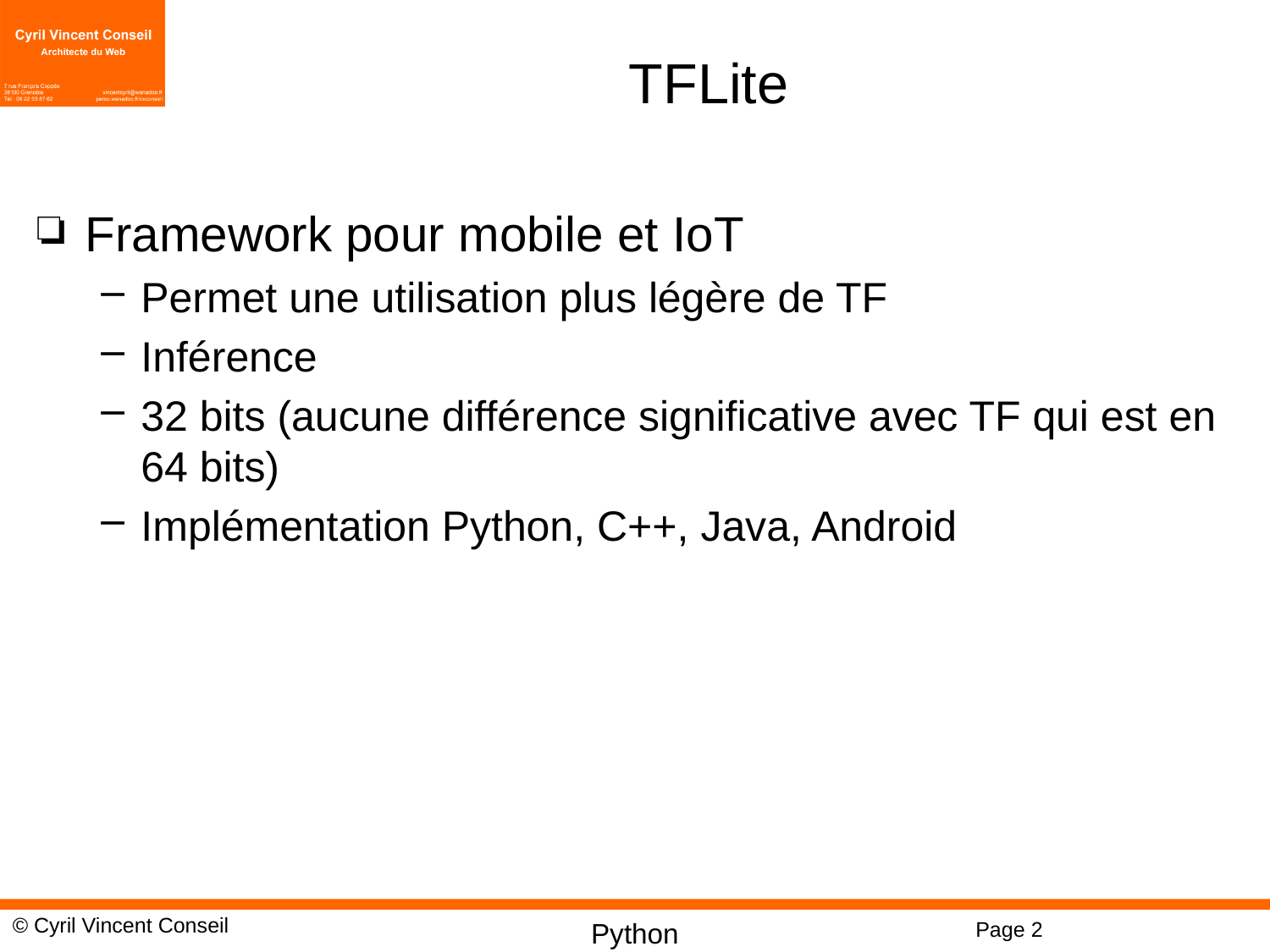

# TFLite
Framework pour mobile et IoT
Permet une utilisation plus légère de TF
Inférence
32 bits (aucune différence significative avec TF qui est en 64 bits)
Implémentation Python, C++, Java, Android